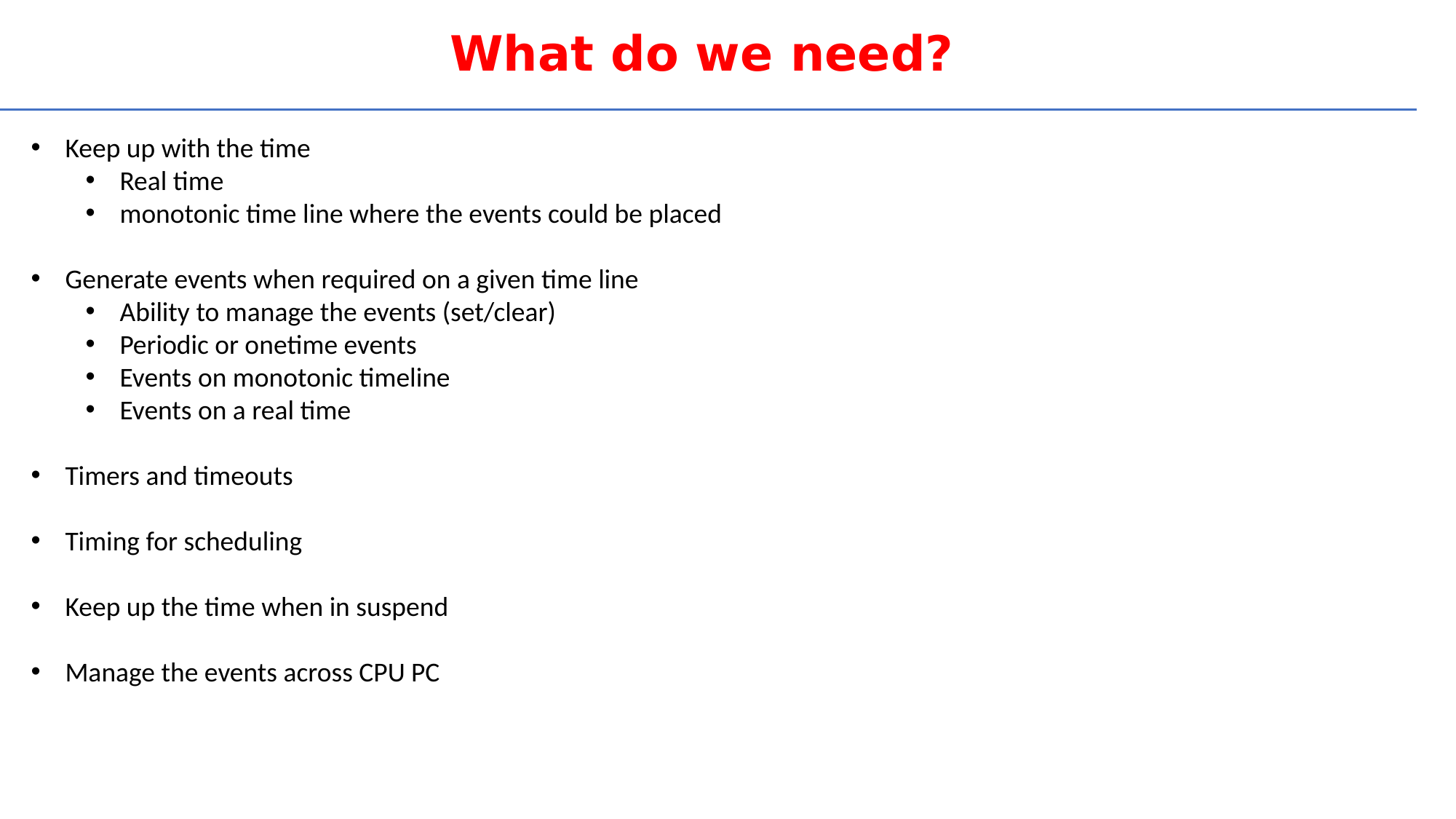

What do we need?
Keep up with the time
Real time
monotonic time line where the events could be placed

Generate events when required on a given time line
Ability to manage the events (set/clear)
Periodic or onetime events
Events on monotonic timeline
Events on a real time

Timers and timeouts

Timing for scheduling

Keep up the time when in suspend

Manage the events across CPU PC